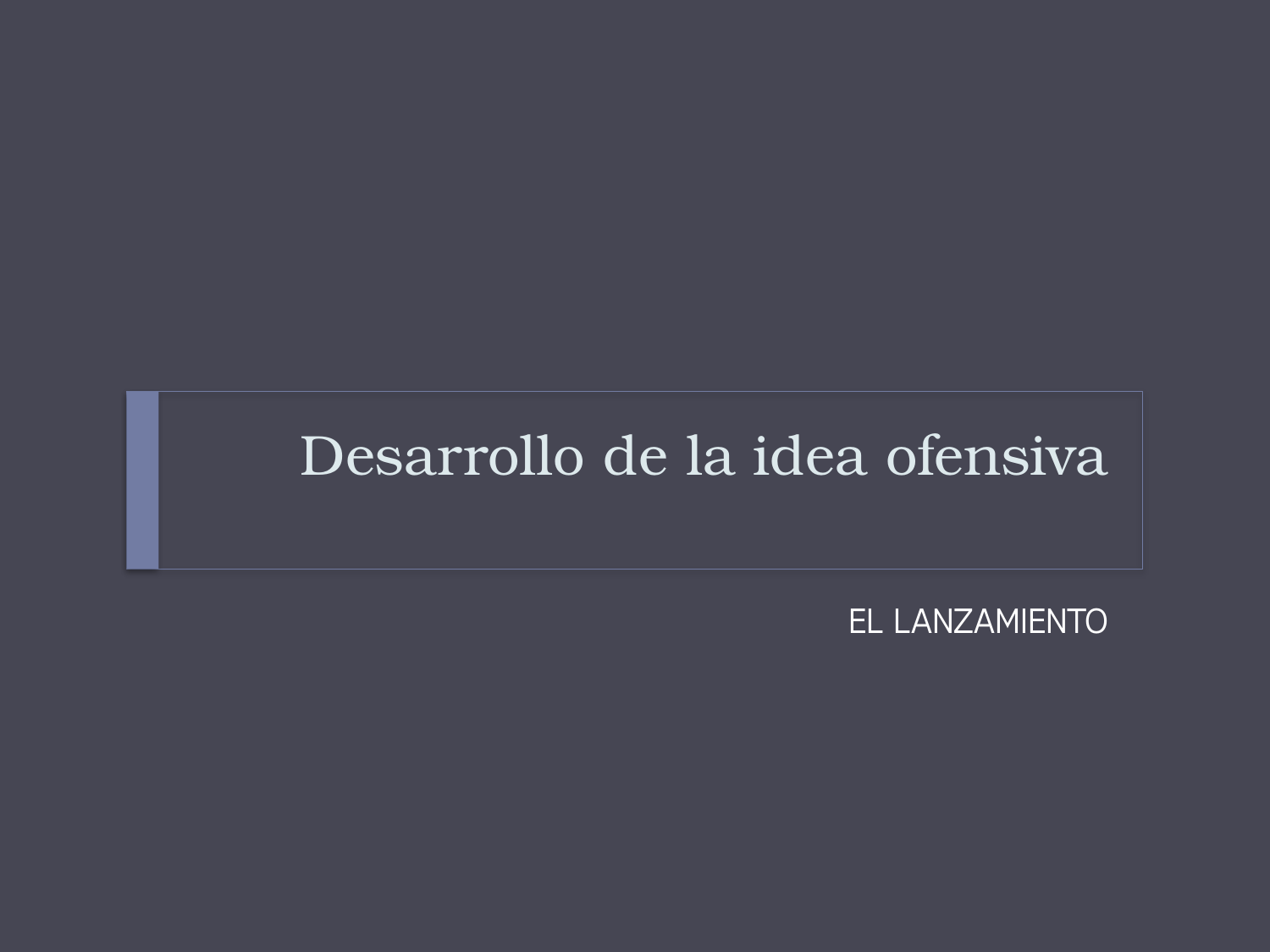

# Desarrollo de la idea ofensiva
EL LANZAMIENTO